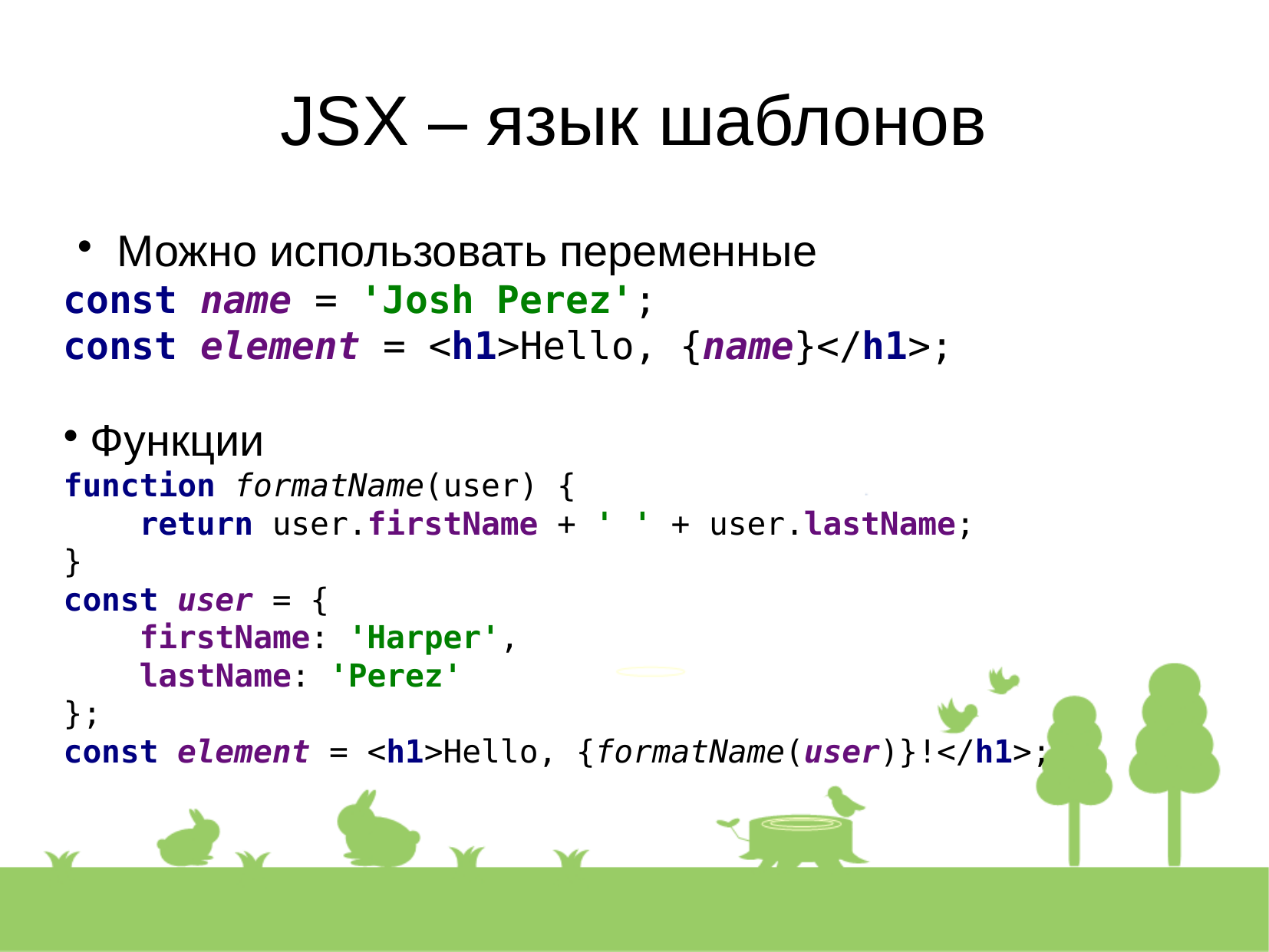

JSX – язык шаблонов

Можно использовать переменные
const name = 'Josh Perez';
const element = <h1>Hello, {name}</h1>;
Функции
function formatName(user) {
    return user.firstName + ' ' + user.lastName;
}
const user = {
    firstName: 'Harper',
    lastName: 'Perez'
};
const element = <h1>Hello, {formatName(user)}!</h1>;